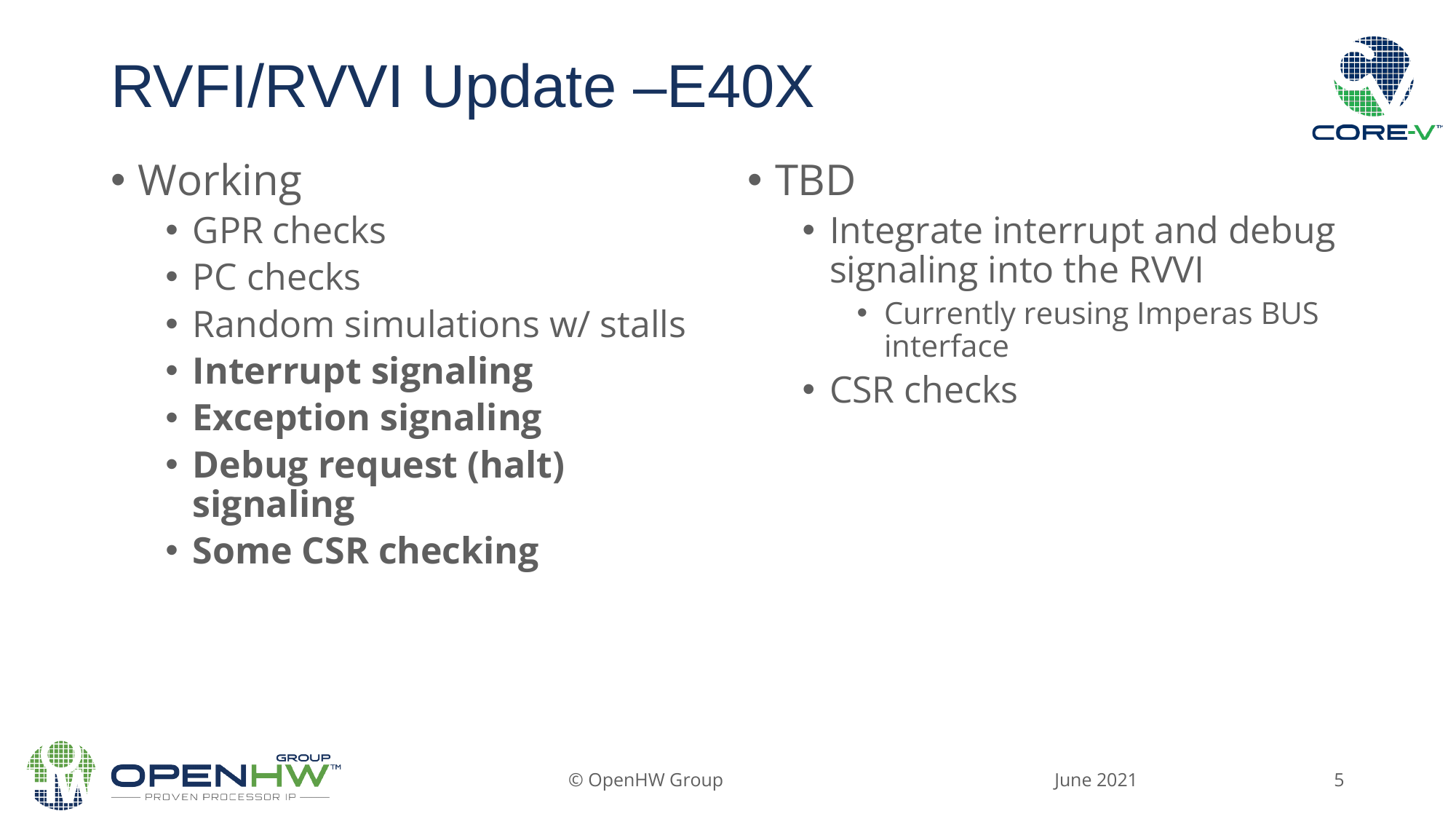

# RVFI/RVVI Update –E40X
Working
GPR checks
PC checks
Random simulations w/ stalls
Interrupt signaling
Exception signaling
Debug request (halt) signaling
Some CSR checking
TBD
Integrate interrupt and debug signaling into the RVVI
Currently reusing Imperas BUS interface
CSR checks
June 2021
© OpenHW Group
5